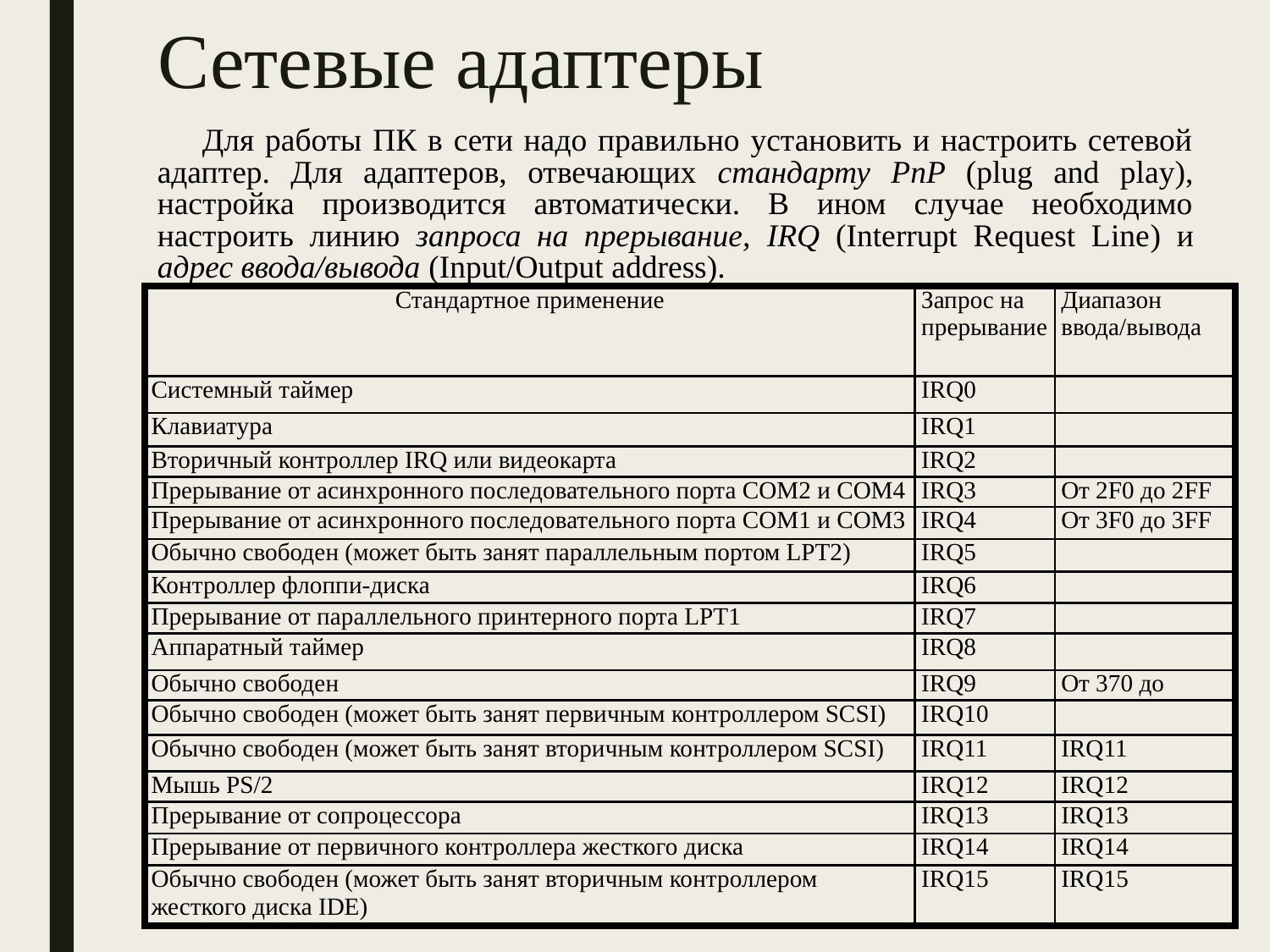

# Сетевые адаптеры
Для работы ПК в сети надо правильно установить и настроить сетевой адаптер. Для адаптеров, отвечающих стандарту PnP (plug and play), настройка производится автоматически. В ином случае необходимо настроить линию запроса на прерывание, IRQ (Interrupt Request Line) и адрес ввода/вывода (Input/Output address).
| Стандартное применение | Запрос на прерывание | Диапазон ввода/вывода |
| --- | --- | --- |
| Системный таймер | IRQ0 |  |
| Клавиатура | IRQ1 |  |
| Вторичный контроллер IRQ или видеокарта | IRQ2 |  |
| Прерывание от асинхронного последовательного порта СОМ2 и СОМ4 | IRQ3 | От 2F0 до 2FF |
| Прерывание от асинхронного последовательного порта СОМ1 и СОМ3 | IRQ4 | От 3F0 до 3FF |
| Обычно свободен (может быть занят параллельным портом LPT2) | IRQ5 |  |
| Контроллер флоппи-диска | IRQ6 |  |
| Прерывание от параллельного принтерного порта LPT1 | IRQ7 |  |
| Аппаратный таймер | IRQ8 |  |
| Обычно свободен | IRQ9 | От 370 до |
| Обычно свободен (может быть занят первичным контроллером SCSI) | IRQ10 |  |
| Обычно свободен (может быть занят вторичным контроллером SCSI) | IRQ11 | IRQ11 |
| Мышь PS/2 | IRQ12 | IRQ12 |
| Прерывание от сопроцессора | IRQ13 | IRQ13 |
| Прерывание от первичного контроллера жесткого диска | IRQ14 | IRQ14 |
| Обычно свободен (может быть занят вторичным контроллером жесткого диска IDE) | IRQ15 | IRQ15 |